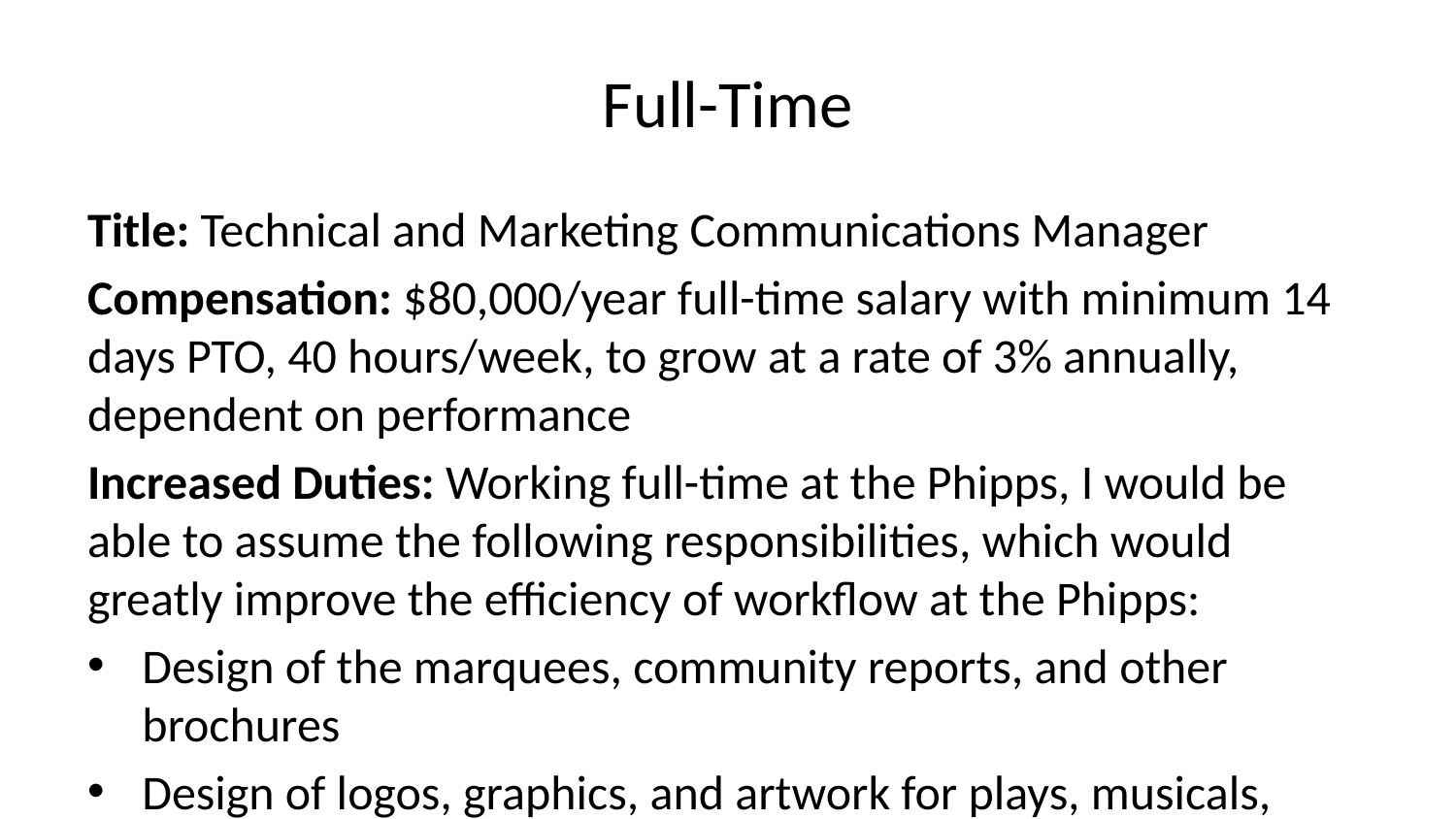

# Full-Time
Title: Technical and Marketing Communications Manager
Compensation: $80,000/year full-time salary with minimum 14 days PTO, 40 hours/week, to grow at a rate of 3% annually, dependent on performance
Increased Duties: Working full-time at the Phipps, I would be able to assume the following responsibilities, which would greatly improve the efficiency of workflow at the Phipps:
Design of the marquees, community reports, and other brochures
Design of logos, graphics, and artwork for plays, musicals, special events, and dance theater performances that can be fully manipulated and modified throughout the year
Creation of physical marketing such as press releases
Development of any new marketing, technical, or communications projects that are proposed
Regular acquisition of photos and materials from Phipps events due to more frequent visits to the building.
Exploration of new social media endeavors, namely YouTube Shorts (a popular American alternative to TikTok)